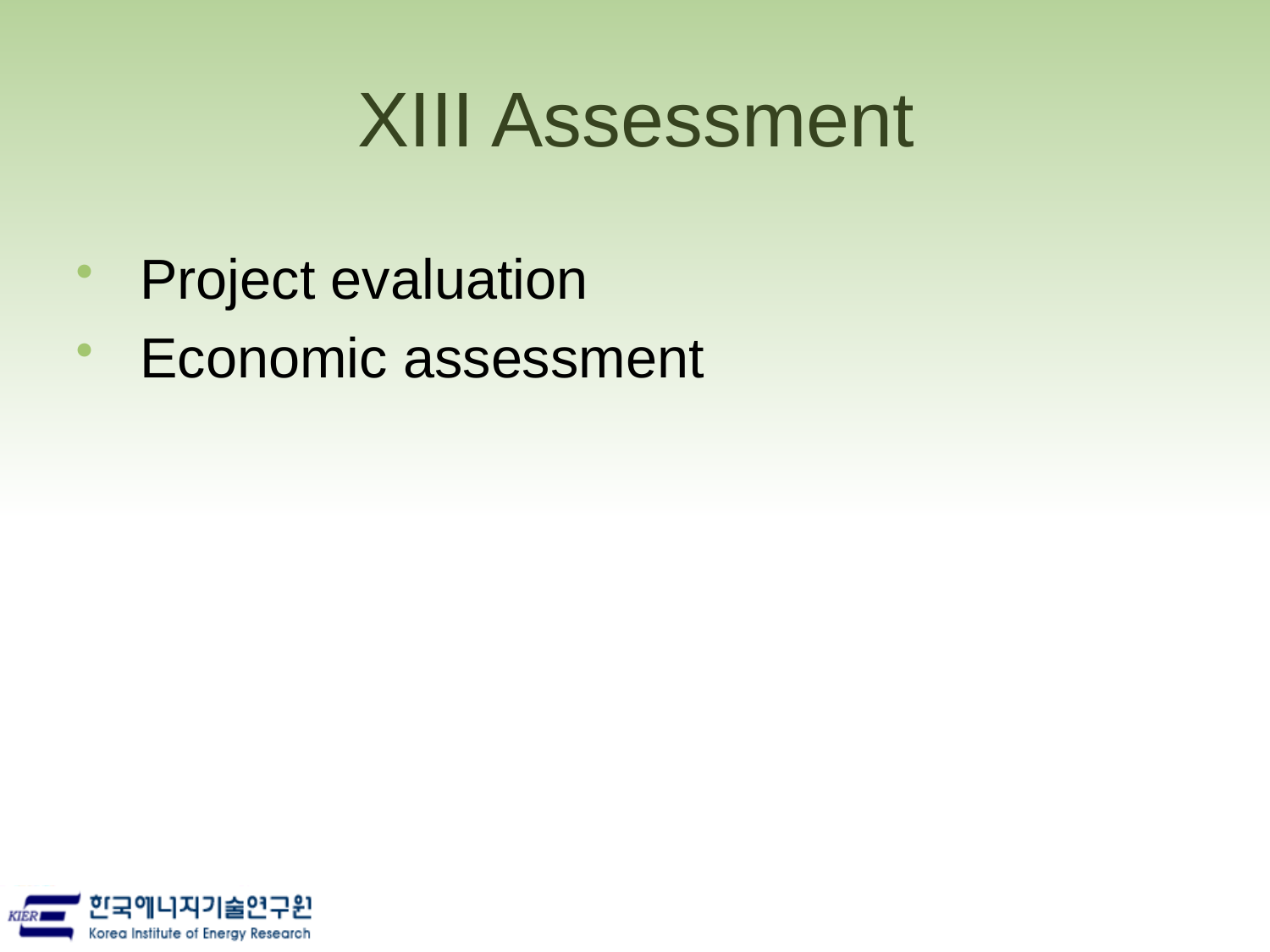

# XIII Assessment
Project evaluation
Economic assessment